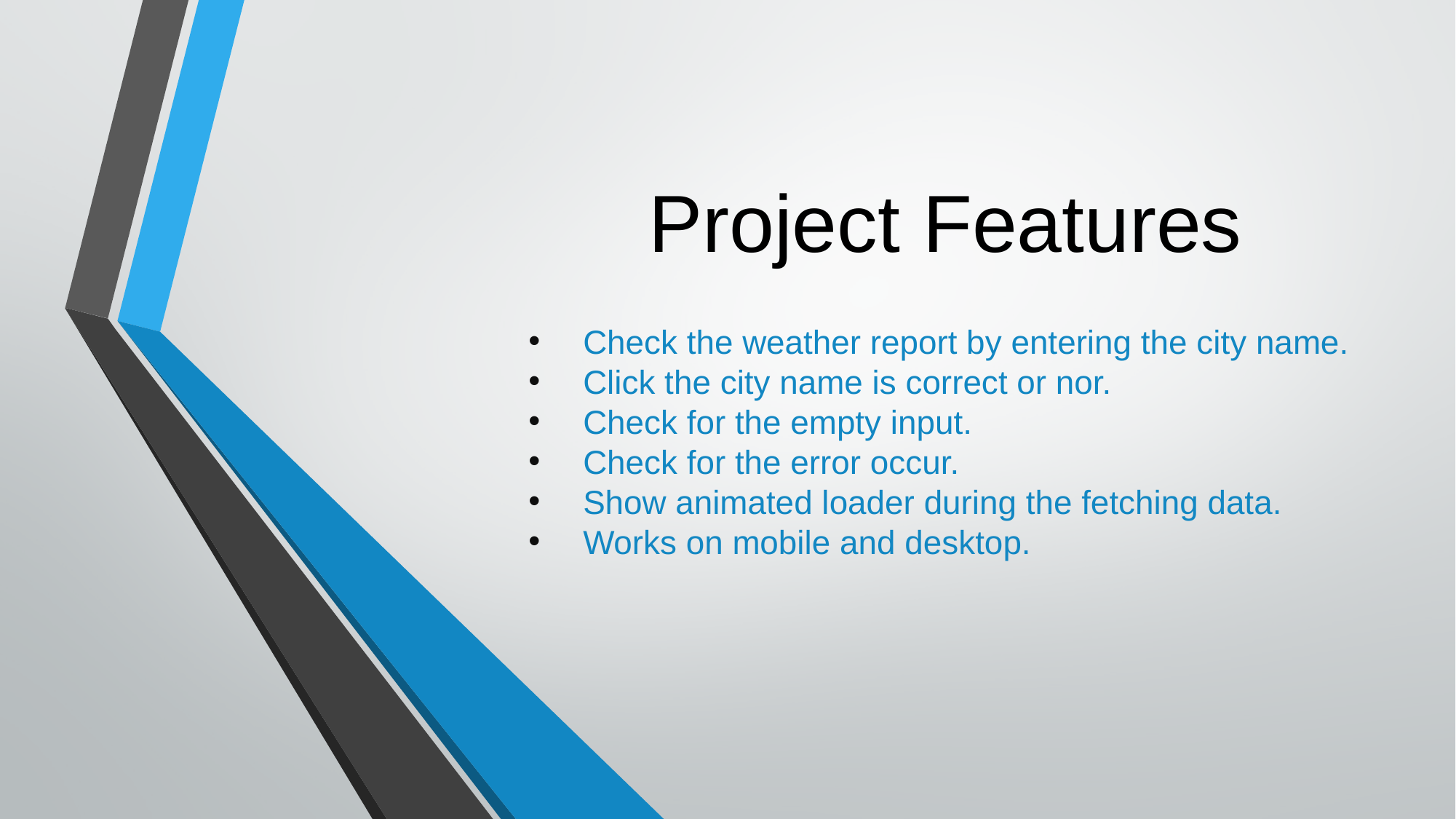

# Project Features

Check the weather report by entering the city name.
Click the city name is correct or nor.
Check for the empty input.
Check for the error occur.
Show animated loader during the fetching data.
Works on mobile and desktop.